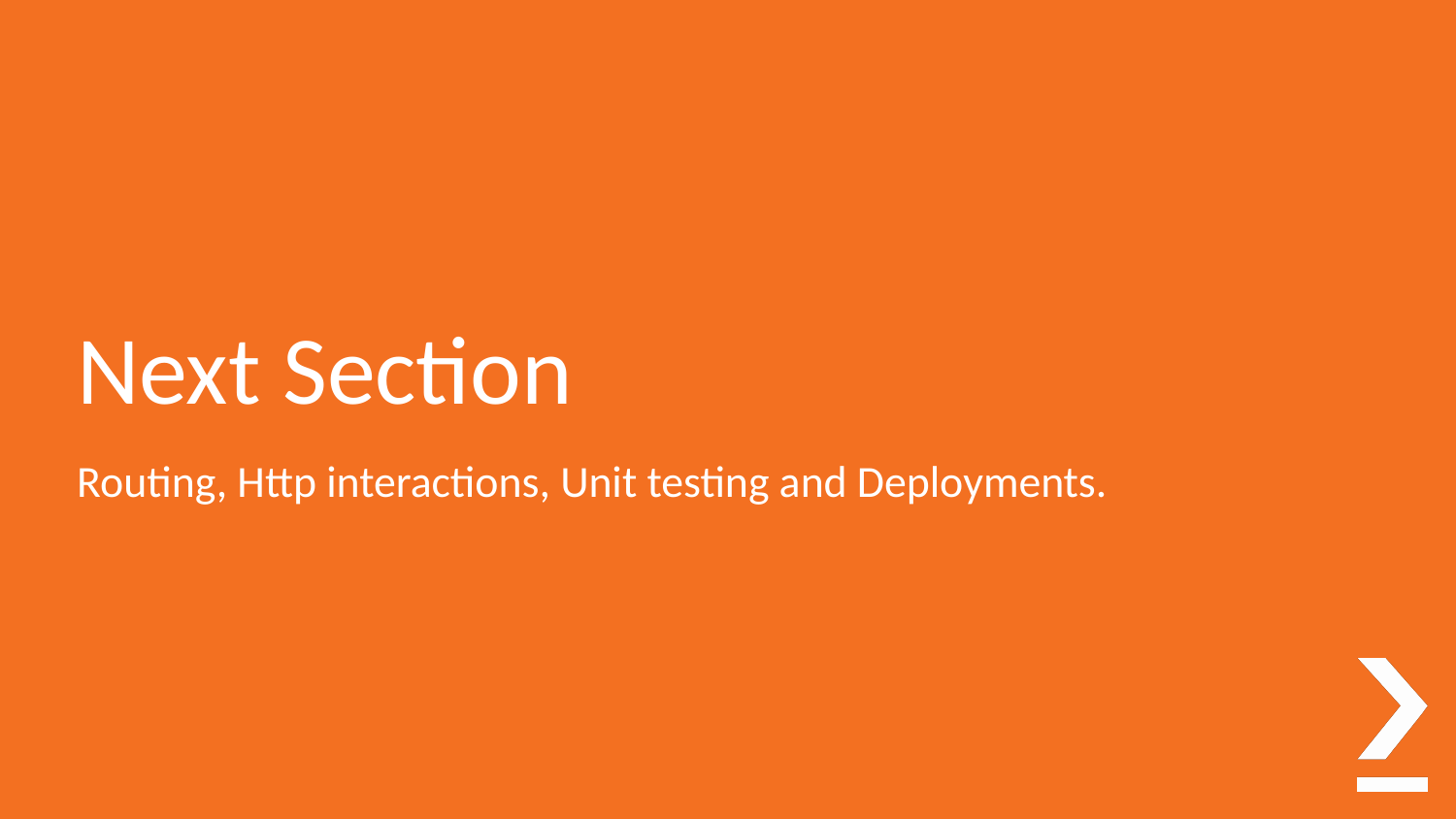

# Next Section
Routing, Http interactions, Unit testing and Deployments.